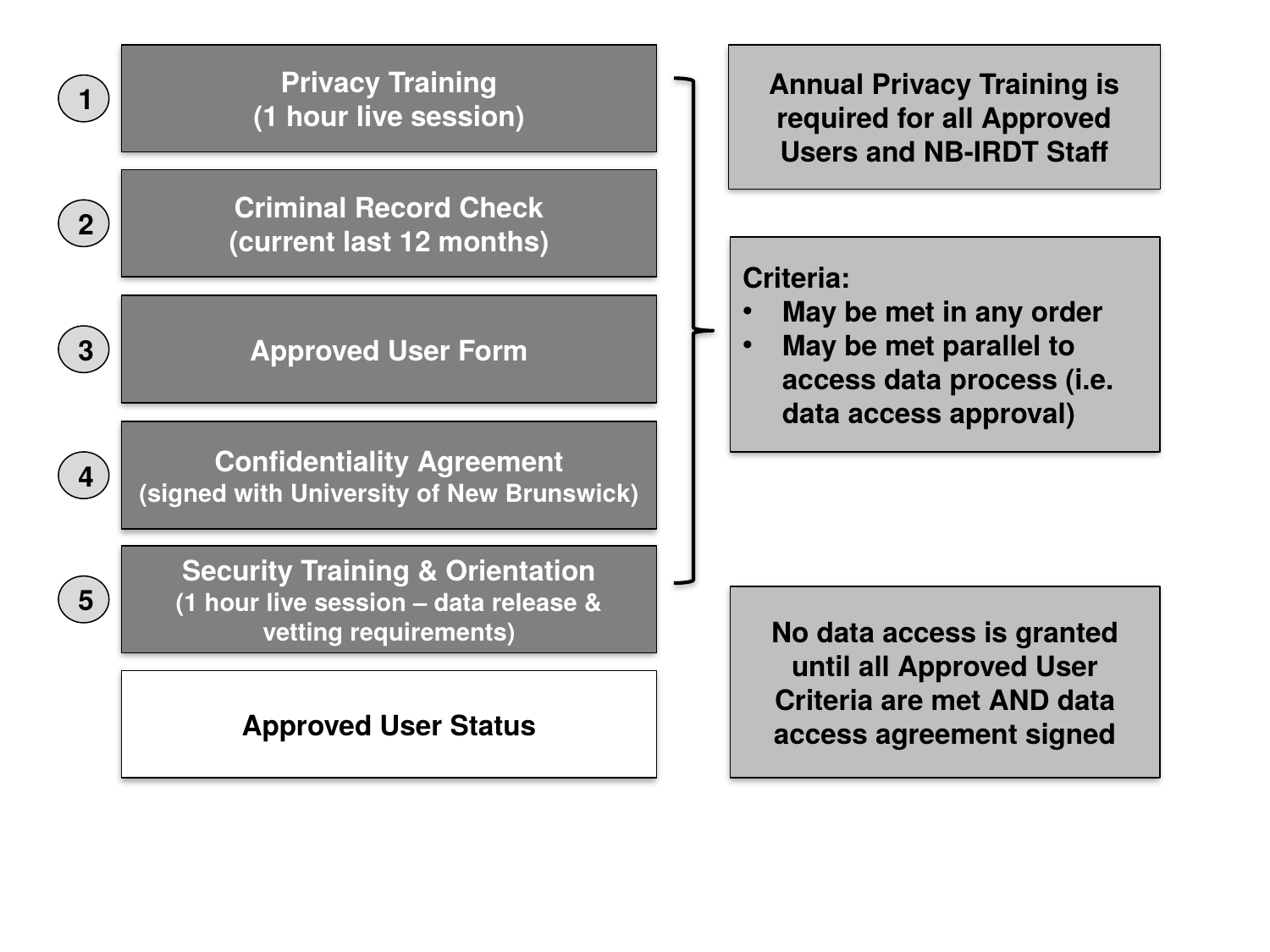

Privacy Training
(1 hour live session)
Annual Privacy Training is required for all Approved Users and NB-IRDT Staff
1

Criminal Record Check
(current last 12 months)
2
Criteria:
May be met in any order
May be met parallel to access data process (i.e. data access approval)
Approved User Form
3
Confidentiality Agreement
(signed with University of New Brunswick)
4
Security Training & Orientation
(1 hour live session – data release & vetting requirements)
5
No data access is granted until all Approved User Criteria are met AND data access agreement signed
Approved User Status